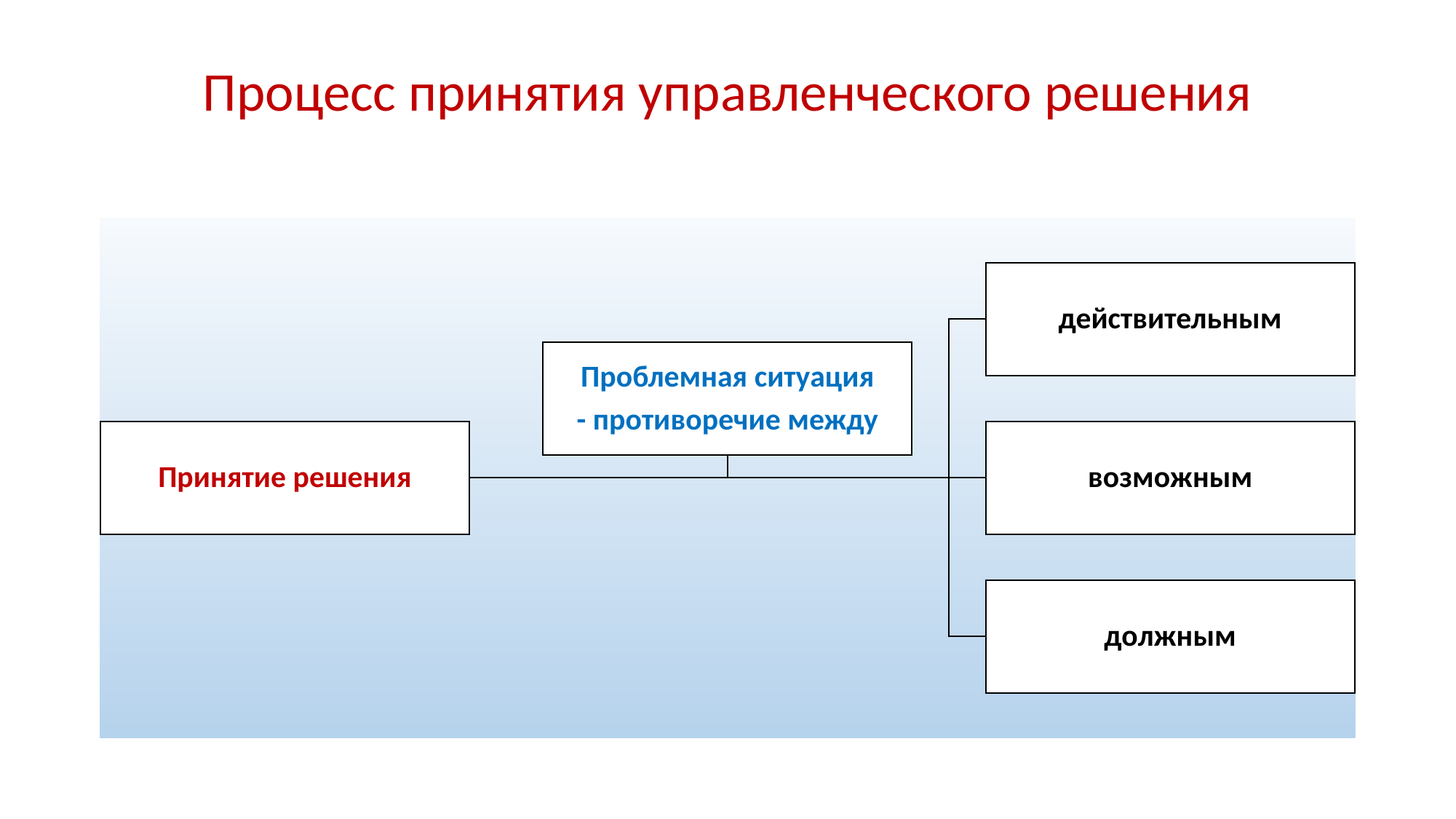

# Процесс принятия управленческого решения
Принятие решения
действительным
возможным
должным
Проблемная ситуация
- противоречие между